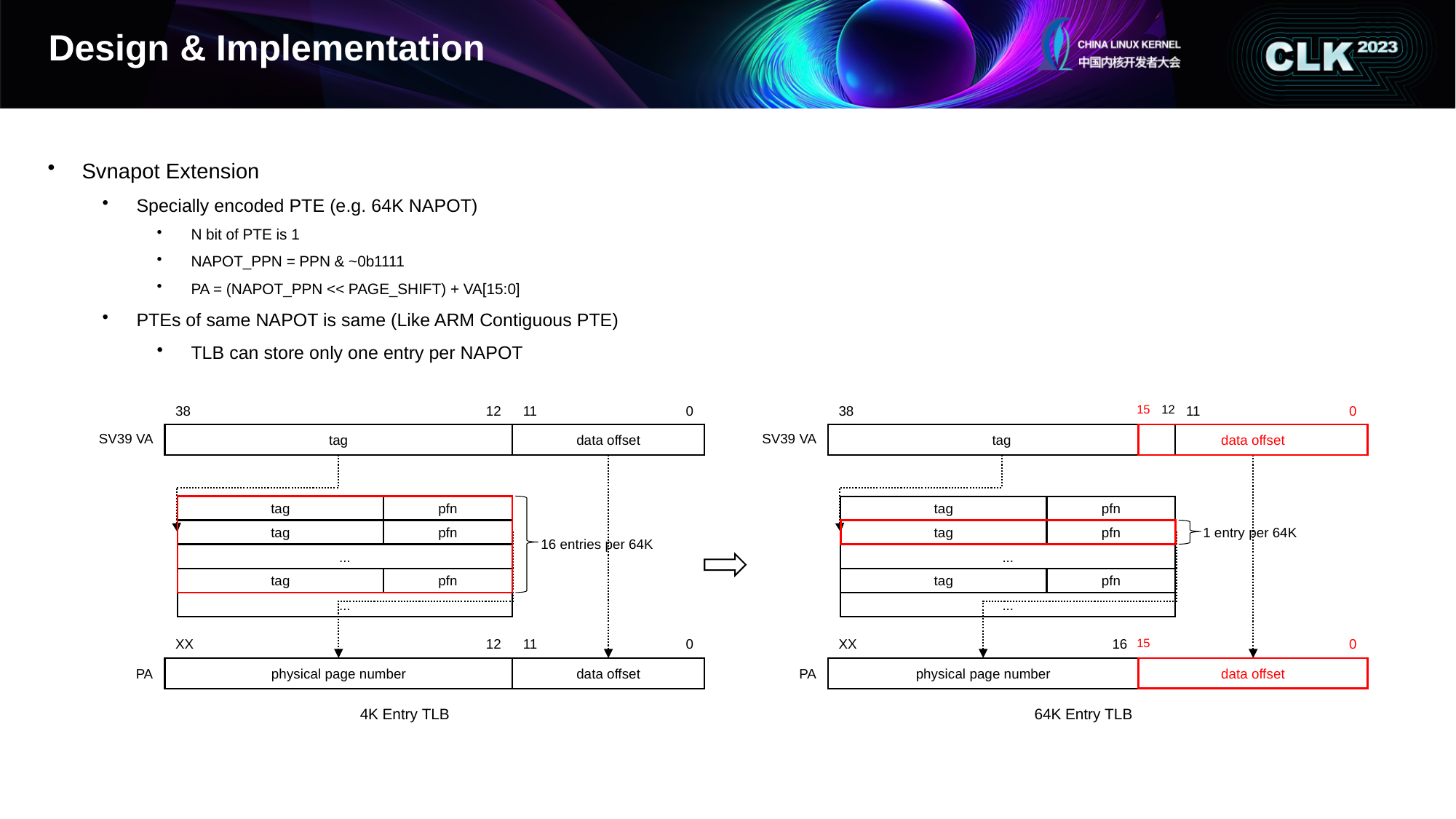

# Design & Implementation
Svnapot Extension
Specially encoded PTE (e.g. 64K NAPOT)
N bit of PTE is 1
NAPOT_PPN = PPN & ~0b1111
PA = (NAPOT_PPN << PAGE_SHIFT) + VA[15:0]
PTEs of same NAPOT is same (Like ARM Contiguous PTE)
TLB can store only one entry per NAPOT
38
12
11
0
38
15
12
11
0
SV39 VA

tag
data offset
SV39 VA

tag
data offset
tag

pfn

tag
pfn
1 entry per 64K
tag
pfn
tag

pfn

16 entries per 64K
...
...

tag
pfn
tag
pfn
...
...
XX
12
11
0
XX
16
15
0

physical page number
data offset

physical page number
data offset
PA
PA
4K Entry TLB
64K Entry TLB